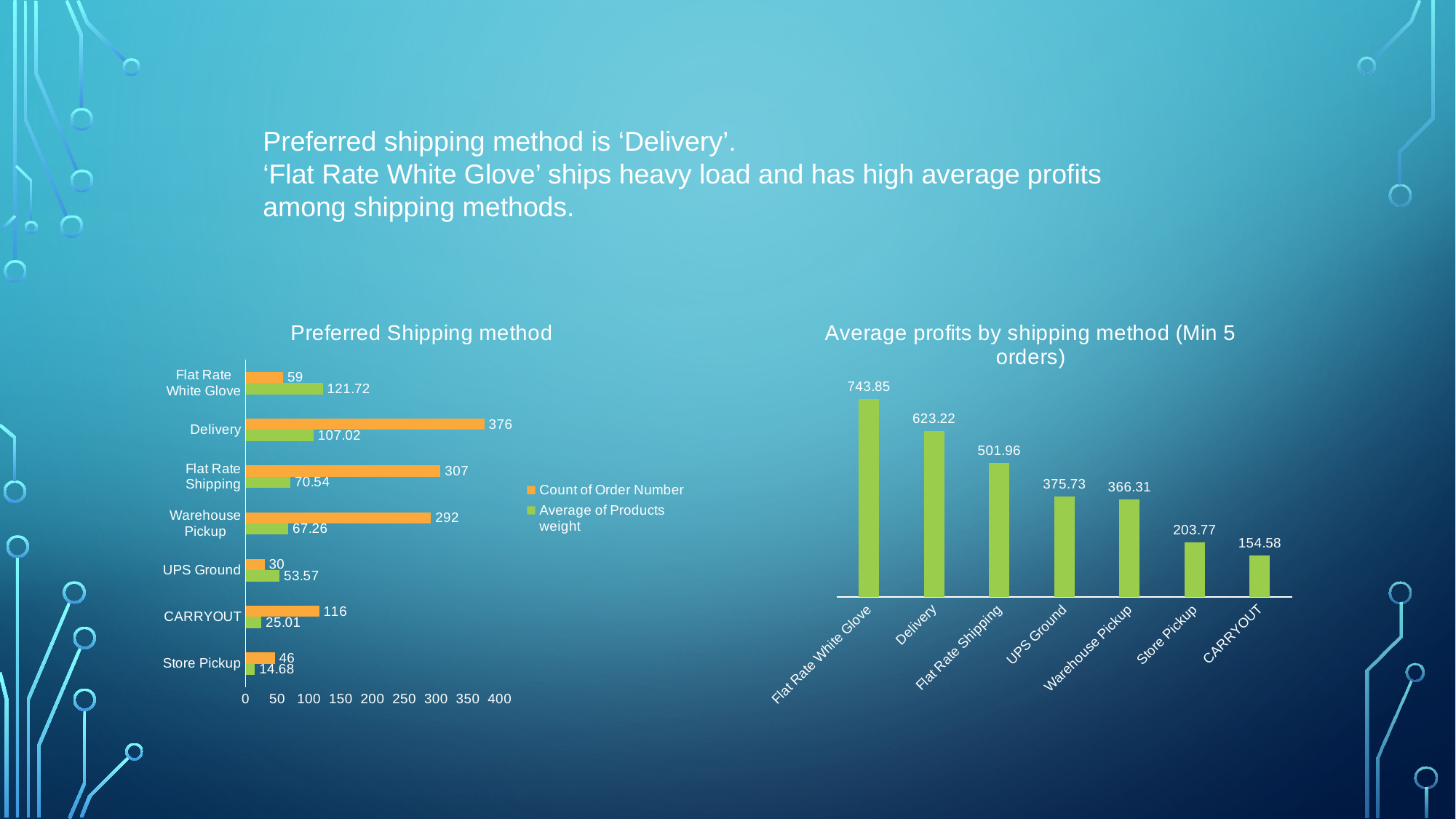

Preferred shipping method is ‘Delivery’.
‘Flat Rate White Glove’ ships heavy load and has high average profits among shipping methods.

### Chart: Preferred Shipping method

| Category |  |  |
|---|---|---|
| Store Pickup | 14.683478260869567 | 46.0 |
| CARRYOUT | 25.009163793103433 | 116.0 |
| UPS Ground | 53.567241379310346 | 30.0 |
| Warehouse Pickup | 67.25883161512029 | 292.0 |
| Flat Rate Shipping | 70.53866232356134 | 307.0 |
| Delivery | 107.0249572192514 | 376.0 |
| Flat Rate White Glove | 121.71844827586204 | 59.0 |

### Chart: Average profits by shipping method (Min 5 orders)

| Category |  |
|---|---|
| Flat Rate White Glove | 743.8508620689656 |
| Delivery | 623.2224955436722 |
| Flat Rate Shipping | 501.96142779587393 |
| UPS Ground | 375.7306896551725 |
| Warehouse Pickup | 366.307394043528 |
| Store Pickup | 203.76710144927537 |
| CARRYOUT | 154.5815804597701 |